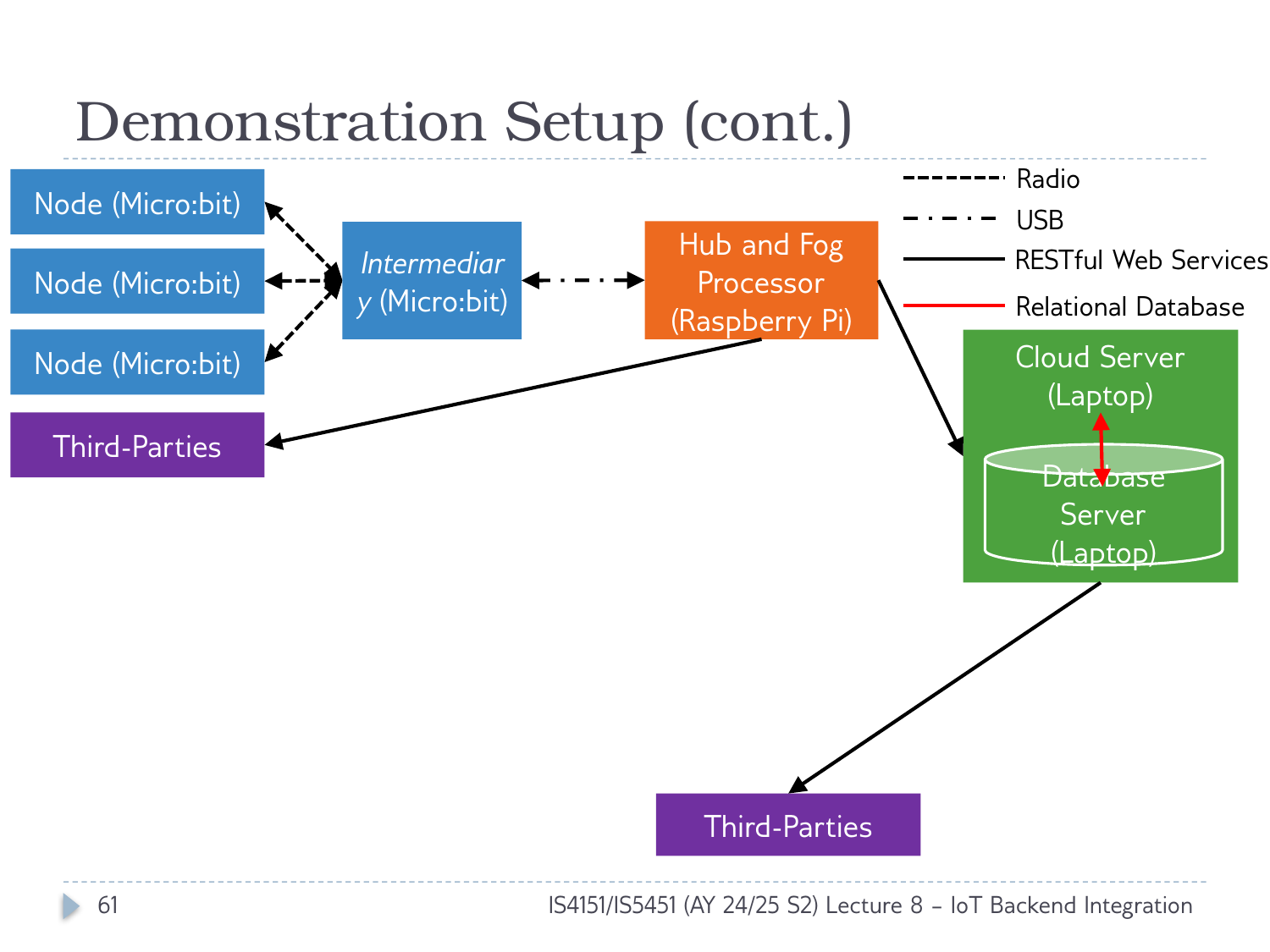

# Demonstration Setup (cont.)
Radio
Node (Micro:bit)
USB
Hub and Fog Processor
(Raspberry Pi)
Intermediary (Micro:bit)
RESTful Web Services
Node (Micro:bit)
Relational Database
Node (Micro:bit)
Cloud Server
(Laptop)
Third-Parties
Database Server
(Laptop)
Third-Parties
61
IS4151/IS5451 (AY 24/25 S2) Lecture 8 – IoT Backend Integration